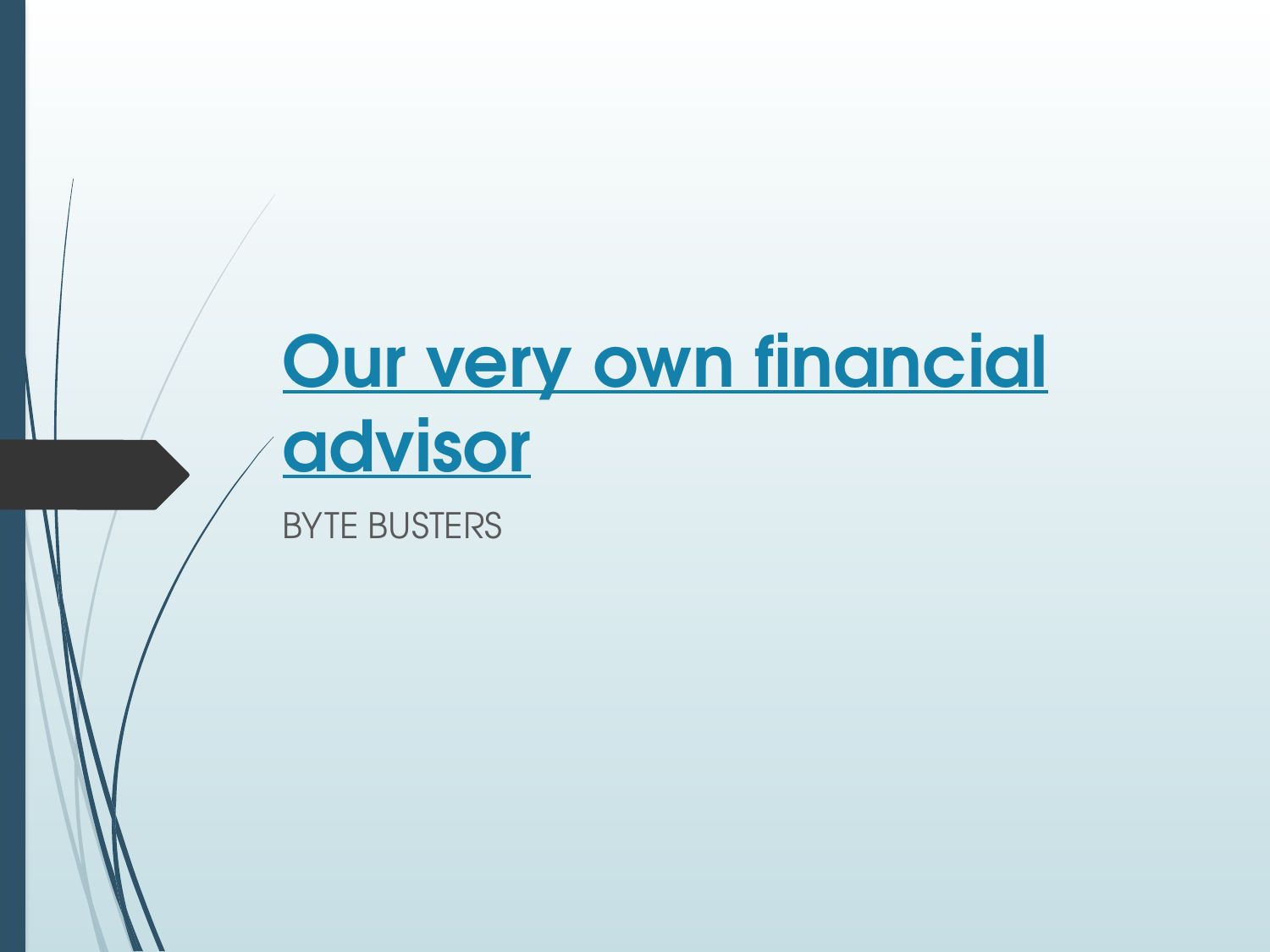

# Our very own financial advisor
BYTE BUSTERS